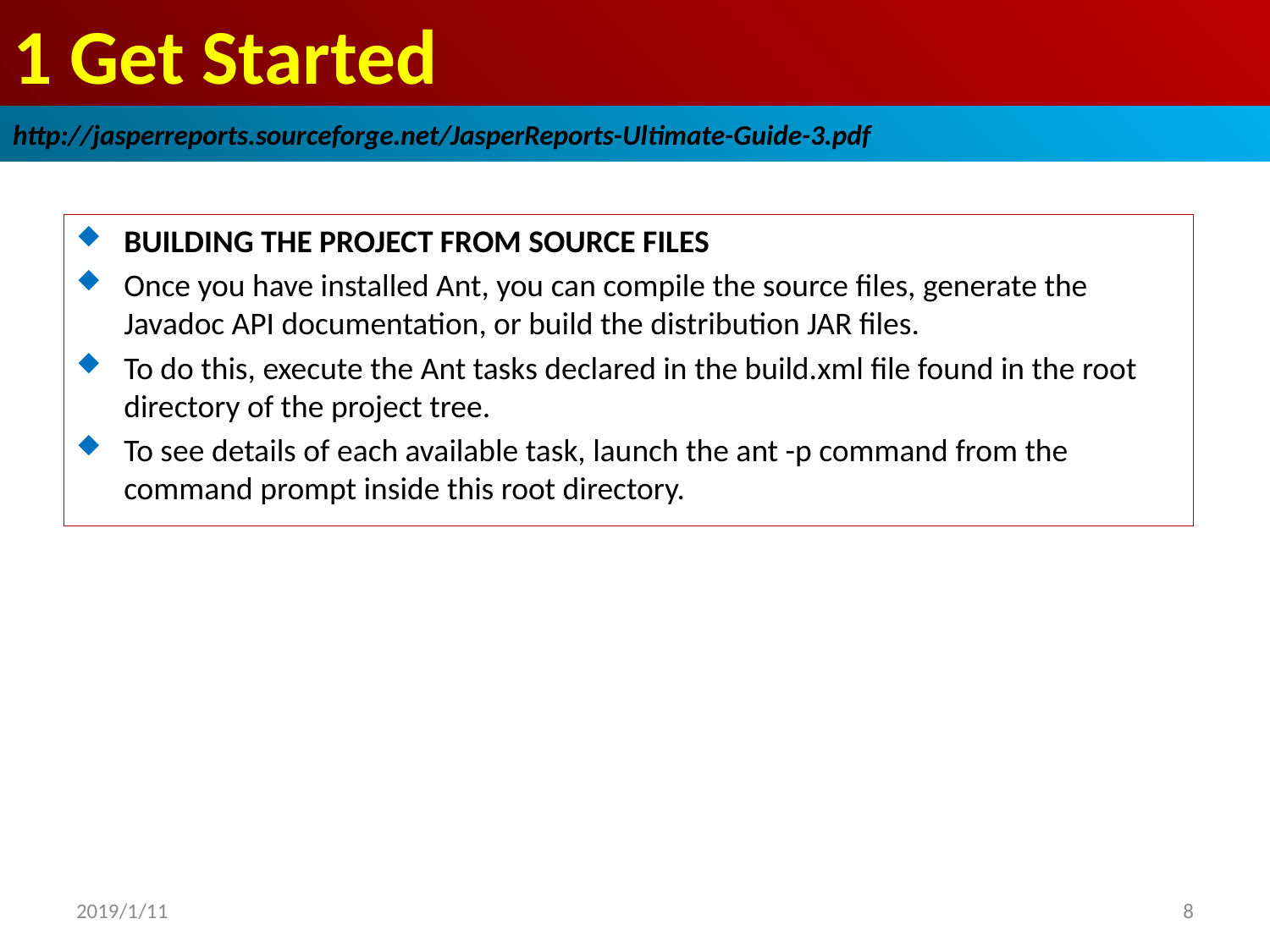

# 1 Get Started
http://jasperreports.sourceforge.net/JasperReports-Ultimate-Guide-3.pdf
BUILDING THE PROJECT FROM SOURCE FILES
Once you have installed Ant, you can compile the source files, generate the Javadoc API documentation, or build the distribution JAR files.
To do this, execute the Ant tasks declared in the build.xml file found in the root directory of the project tree.
To see details of each available task, launch the ant -p command from the command prompt inside this root directory.
2019/1/11
8